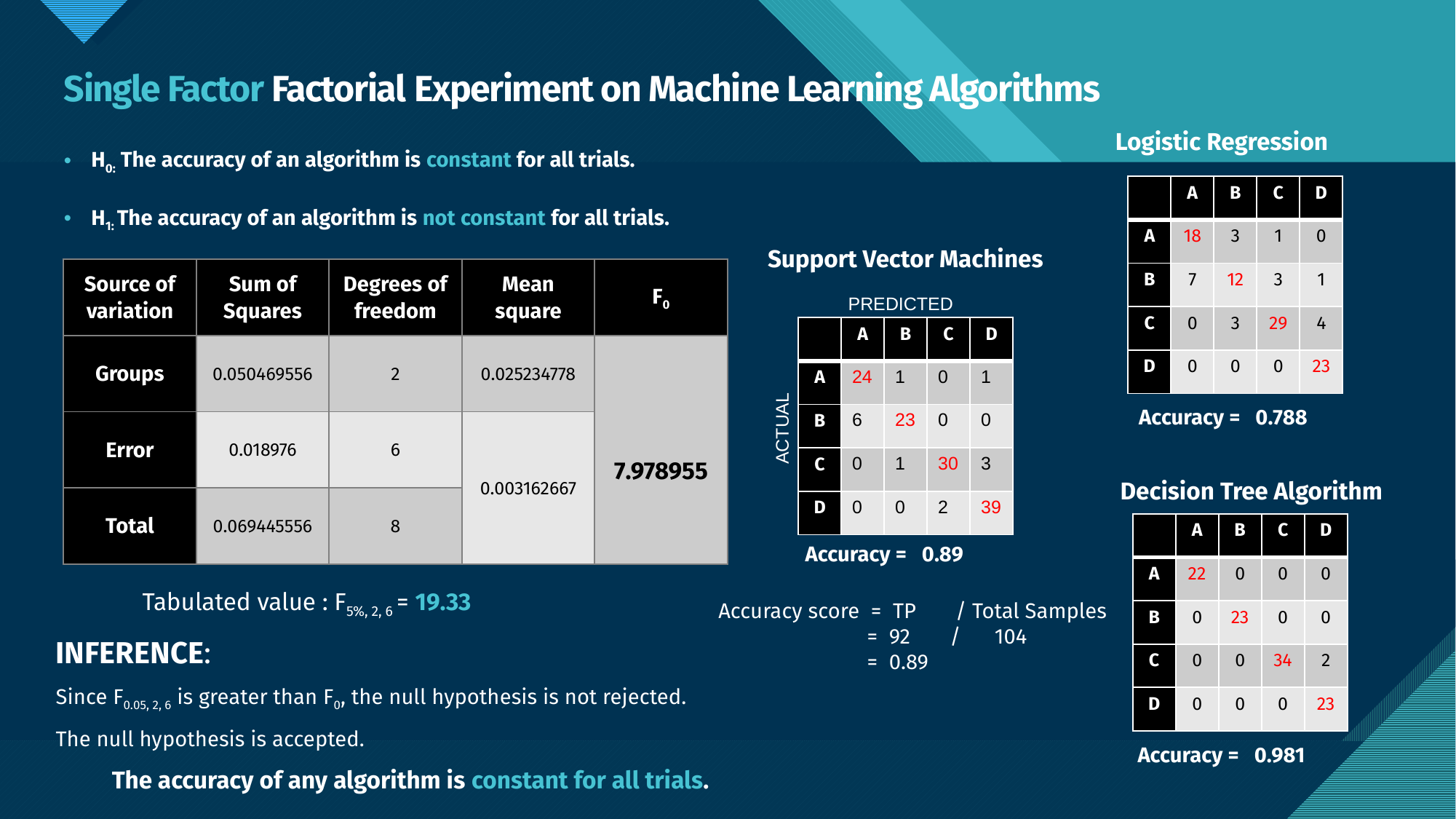

# Single Factor Factorial Experiment on Machine Learning Algorithms
Logistic Regression

H0: The accuracy of an algorithm is constant for all trials.
H1: The accuracy of an algorithm is not constant for all trials.

|  | A | B | C | D |
| --- | --- | --- | --- | --- |
| A | 18 | 3 | 1 | 0 |
| B | 7 | 12 | 3 | 1 |
| C | 0 | 3 | 29 | 4 |
| D | 0 | 0 | 0 | 23 |
Support Vector Machines
| Source of variation | Sum of Squares | Degrees of freedom | Mean square | F0 |
| --- | --- | --- | --- | --- |
| Groups | 0.050469556 | 2 | 0.025234778 | 7.978955 |
| Error | 0.018976 | 6 | 0.003162667 |  |
| Total | 0.069445556 | 8 |  |  |
PREDICTED
|  | A | B | C | D |
| --- | --- | --- | --- | --- |
| A | 24 | 1 | 0 | 1 |
| B | 6 | 23 | 0 | 0 |
| C | 0 | 1 | 30 | 3 |
| D | 0 | 0 | 2 | 39 |
ACTUAL
Accuracy =   0.788
Decision Tree Algorithm
|  | A | B | C | D |
| --- | --- | --- | --- | --- |
| A | 22 | 0 | 0 | 0 |
| B | 0 | 23 | 0 | 0 |
| C | 0 | 0 | 34 | 2 |
| D | 0 | 0 | 0 | 23 |

    Tabulated value : F5%, 2, 6 = 19.33
INFERENCE:
Since F0.05, 2, 6 is greater than F0, the null hypothesis is not rejected.
The null hypothesis is accepted.
The accuracy of any algorithm is constant for all trials.
Accuracy =   0.89
Accuracy score  =  TP       / Total Samples
	       =  92       /      104
	       =  0.89
Accuracy =   0.981
5